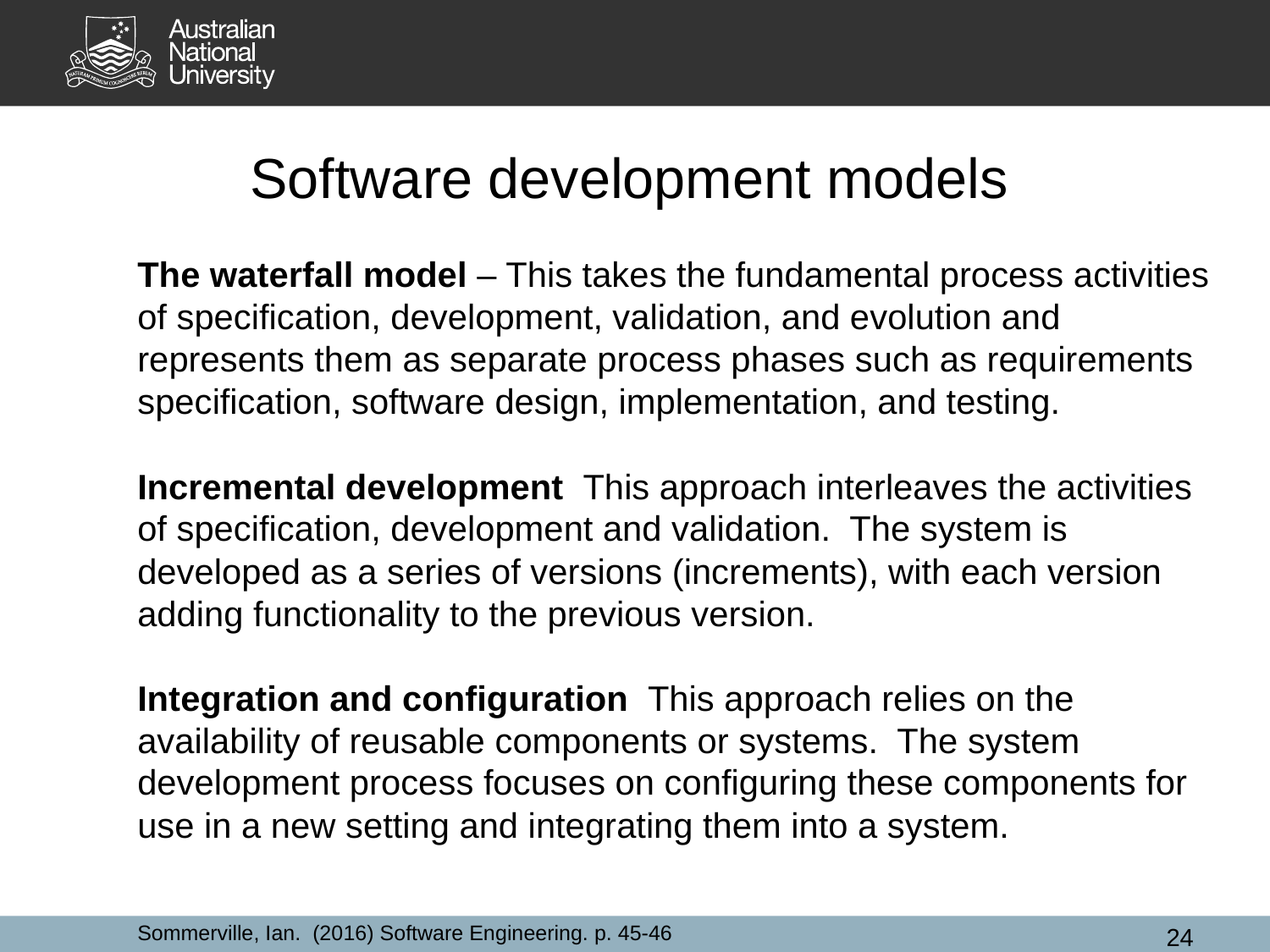

Software development models
The waterfall model – This takes the fundamental process activities of specification, development, validation, and evolution and represents them as separate process phases such as requirements specification, software design, implementation, and testing.

Incremental development  This approach interleaves the activities of specification, development and validation.  The system is developed as a series of versions (increments), with each version adding functionality to the previous version.

Integration and configuration  This approach relies on the availability of reusable components or systems.  The system development process focuses on configuring these components for use in a new setting and integrating them into a system.
Sommerville, Ian.  (2016) Software Engineering. p. 45-46
24